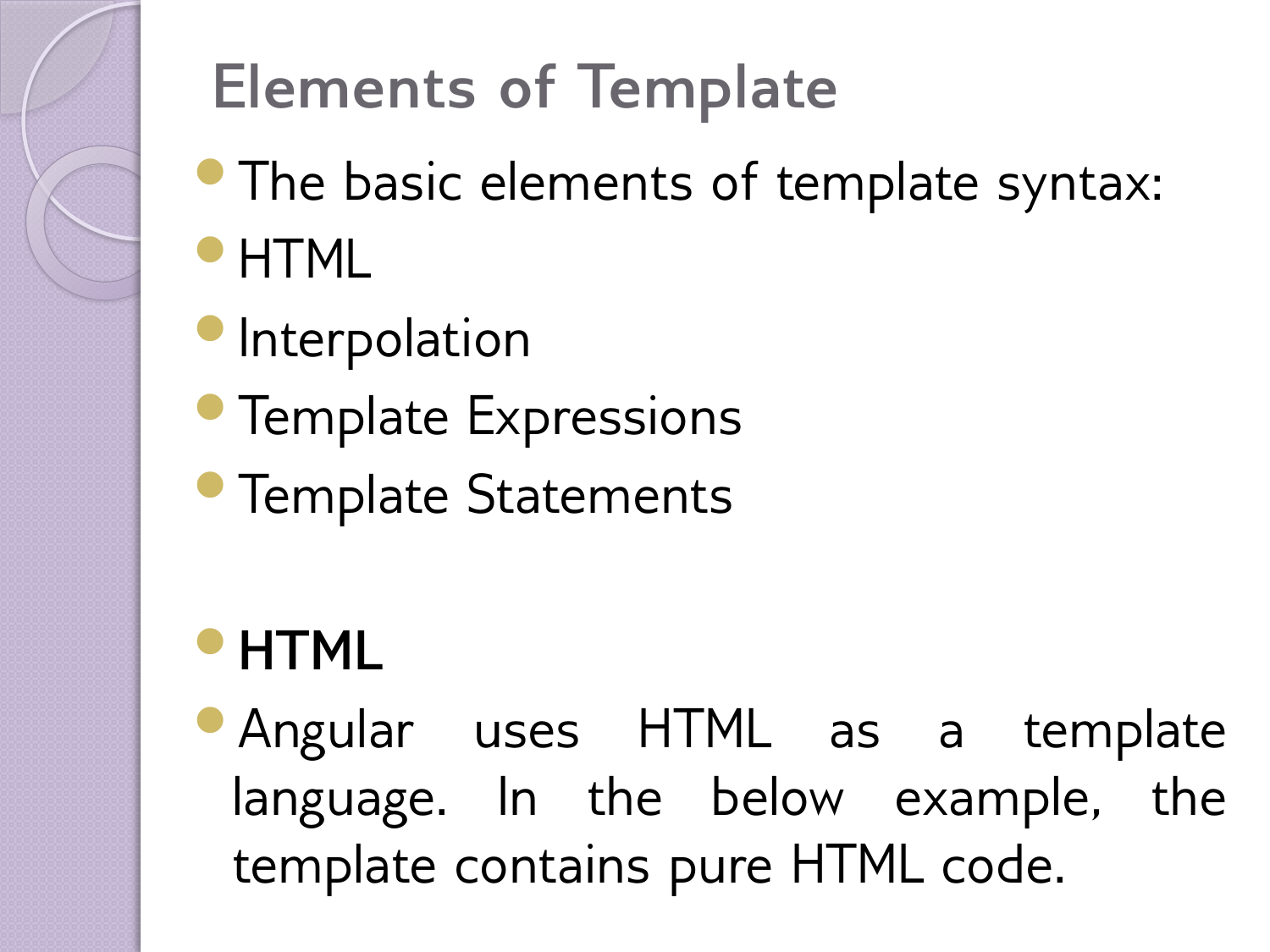

# Elements of Template
The basic elements of template syntax:
HTML
Interpolation
Template Expressions
Template Statements

HTML
Angular uses HTML as a template language. In the below example, the template contains pure HTML code.